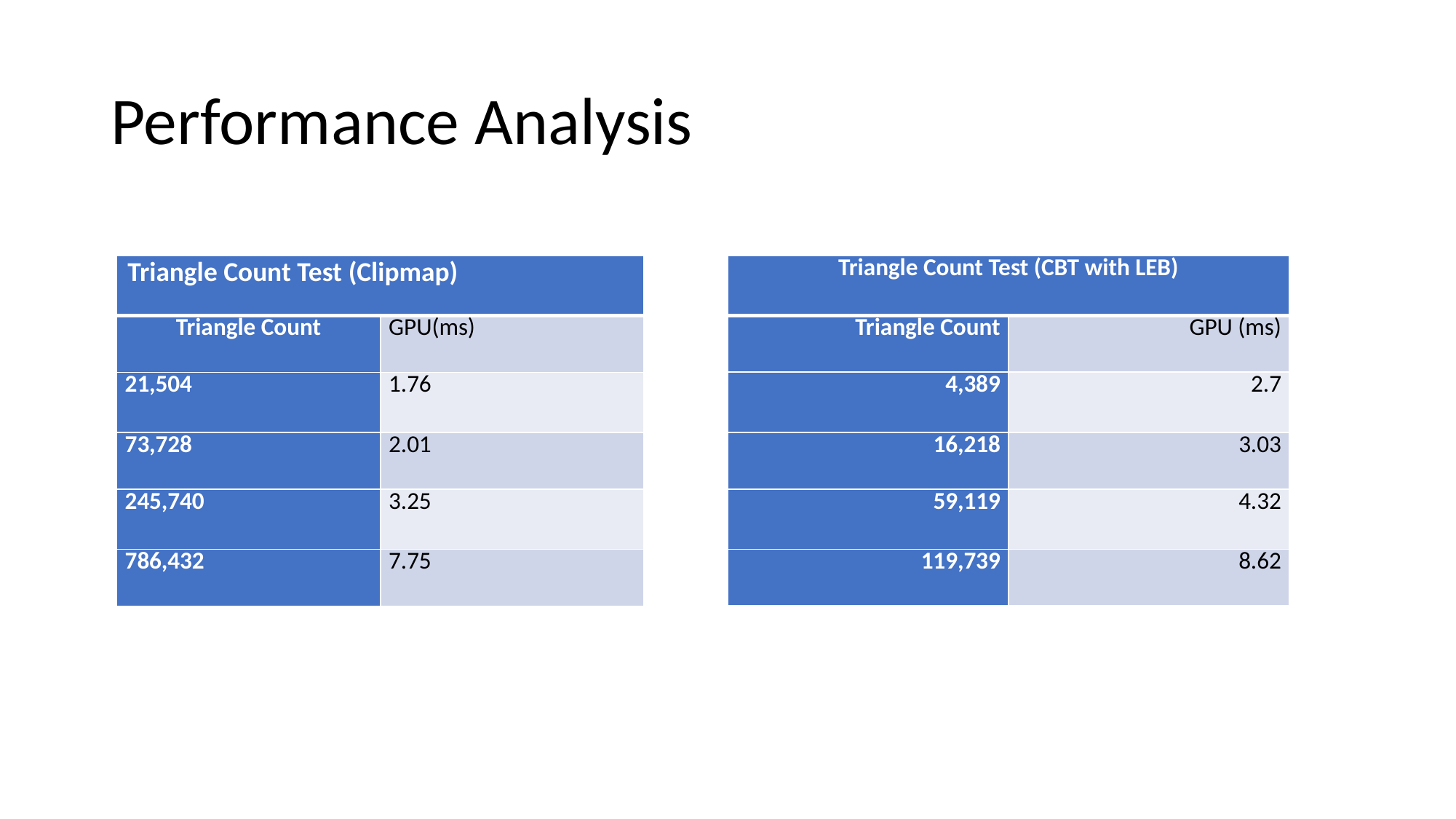

# Performance Analysis
| Triangle Count Test (Clipmap) |  |
| --- | --- |
| Triangle Count | GPU(ms) |
| 21,504 | 1.76 |
| 73,728 | 2.01 |
| 245,740 | 3.25 |
| 786,432 | 7.75 |
| Triangle Count Test (CBT with LEB) |  |
| --- | --- |
| Triangle Count | GPU (ms) |
| 4,389 | 2.7 |
| 16,218 | 3.03 |
| 59,119 | 4.32 |
| 119,739 | 8.62 |